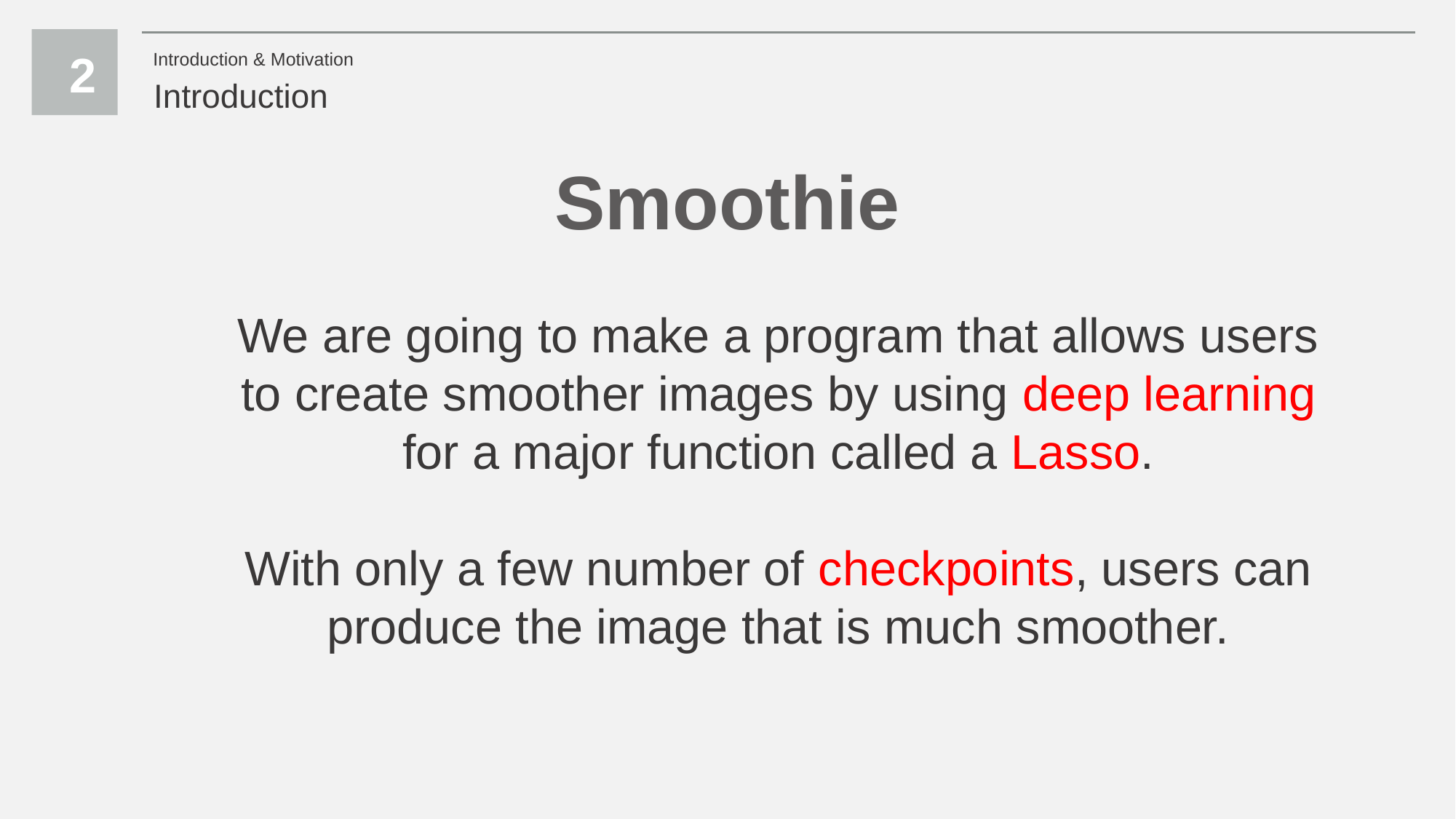

2
Introduction & Motivation
Introduction
Smoothie
We are going to make a program that allows users to create smoother images by using deep learning for a major function called a Lasso.

With only a few number of checkpoints, users can produce the image that is much smoother.